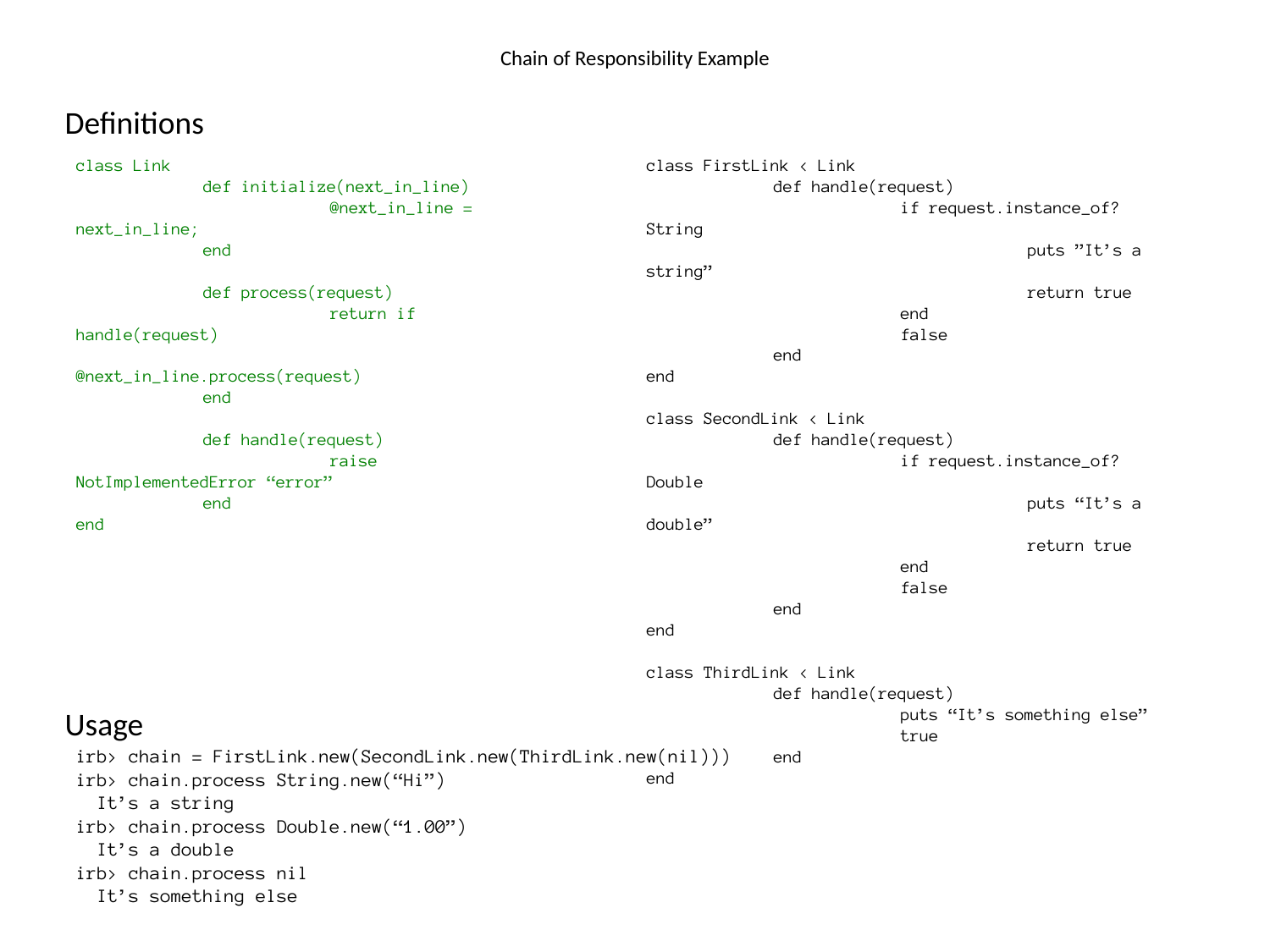

# Chain of Responsibility Example
Definitions
class FirstLink < Link
	def handle(request)
		if request.instance_of? String
			puts ”It’s a string”
			return true
		end
		false
	end
end

class SecondLink < Link
	def handle(request)
		if request.instance_of? Double
			puts “It’s a double”
			return true
		end
		false
	end
end

class ThirdLink < Link
	def handle(request)
		puts “It’s something else”
		true
	end
end

class Link
	def initialize(next_in_line)
		@next_in_line = next_in_line;
	end

	def process(request)
		return if handle(request)
		@next_in_line.process(request)
	end

	def handle(request)
		raise NotImplementedError “error”
	end
end
Usage
irb> chain = FirstLink.new(SecondLink.new(ThirdLink.new(nil)))
irb> chain.process String.new(“Hi”)
  It’s a string
irb> chain.process Double.new(“1.00”)
  It’s a double
irb> chain.process nil
  It’s something else